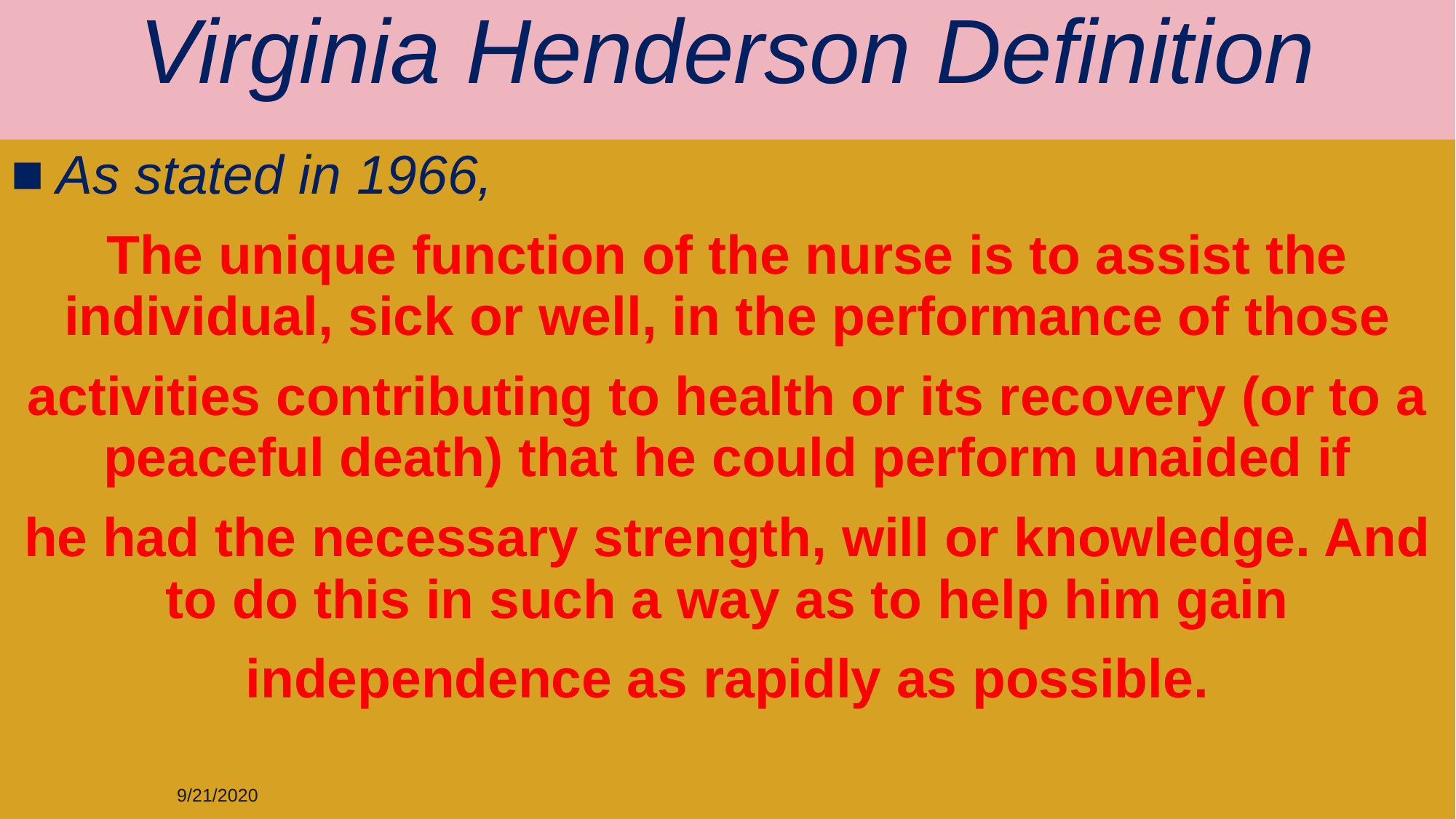

# Virginia Henderson Definition
As stated in 1966,
The unique function of the nurse is to assist the individual, sick or well, in the performance of those
activities contributing to health or its recovery (or to a peaceful death) that he could perform unaided if
he had the necessary strength, will or knowledge. And to do this in such a way as to help him gain
independence as rapidly as possible.
9/21/2020
Seed Lectures - FUNDAMENTAL NURSING First Term Lecture 1 Nursing Foundations
7